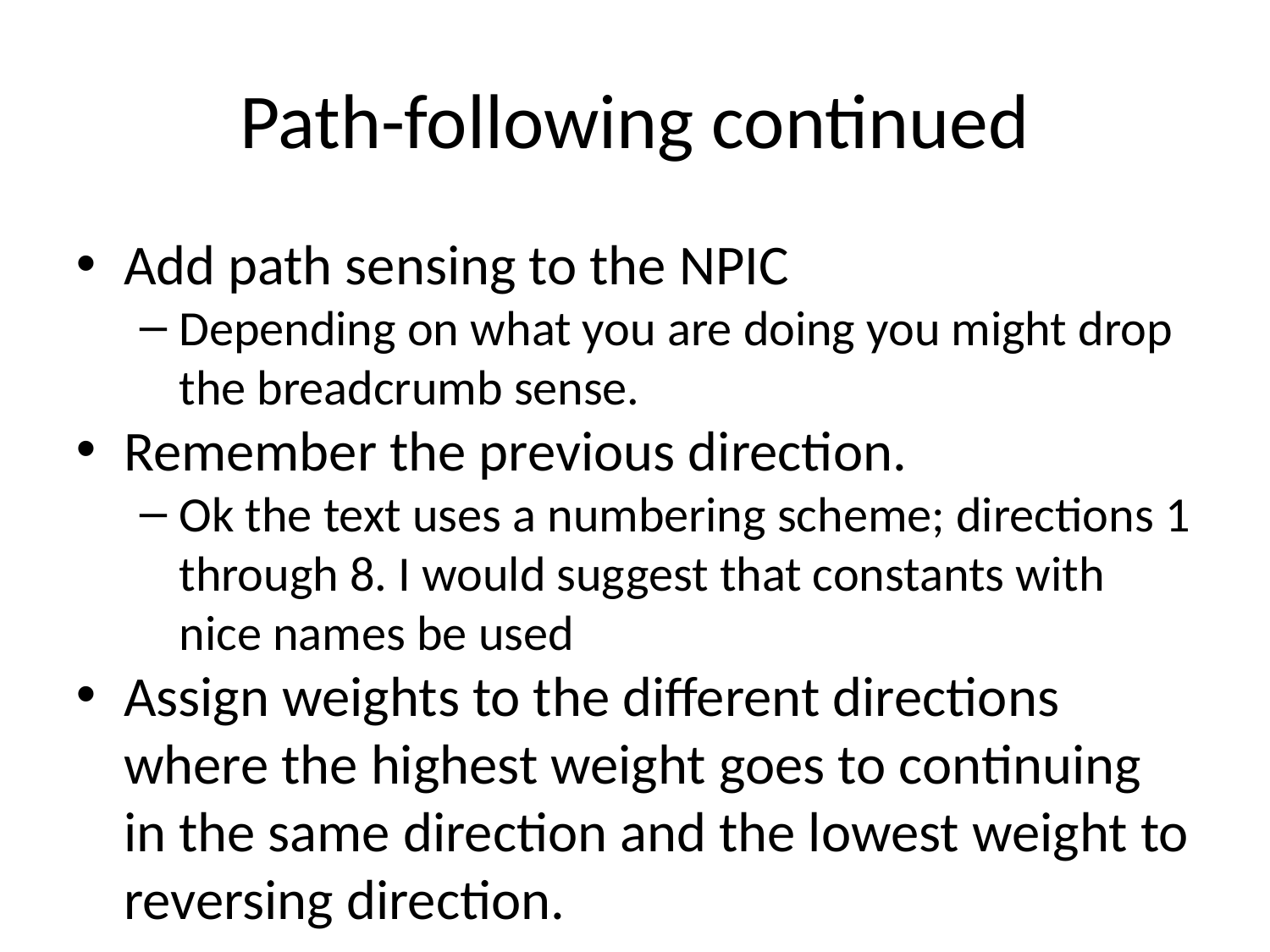

Path-following continued
Add path sensing to the NPIC
Depending on what you are doing you might drop the breadcrumb sense.
Remember the previous direction.
Ok the text uses a numbering scheme; directions 1 through 8. I would suggest that constants with nice names be used
Assign weights to the different directions where the highest weight goes to continuing in the same direction and the lowest weight to reversing direction.